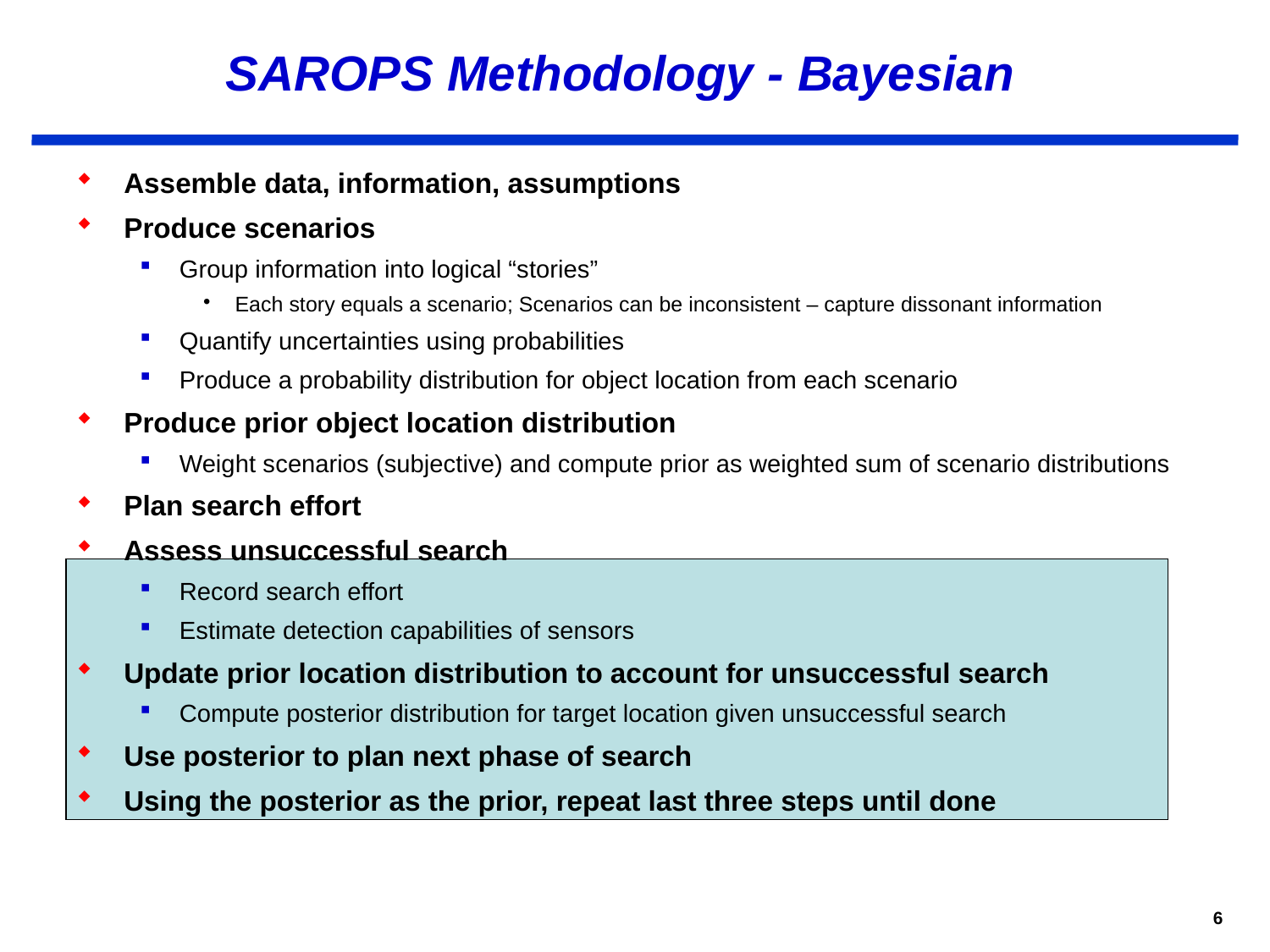

# SAROPS Methodology - Bayesian
Assemble data, information, assumptions
Produce scenarios
Group information into logical “stories”
Each story equals a scenario; Scenarios can be inconsistent – capture dissonant information
Quantify uncertainties using probabilities
Produce a probability distribution for object location from each scenario
Produce prior object location distribution
Weight scenarios (subjective) and compute prior as weighted sum of scenario distributions
Plan search effort
Assess unsuccessful search
Record search effort
Estimate detection capabilities of sensors
Update prior location distribution to account for unsuccessful search
Compute posterior distribution for target location given unsuccessful search
Use posterior to plan next phase of search
Using the posterior as the prior, repeat last three steps until done

6